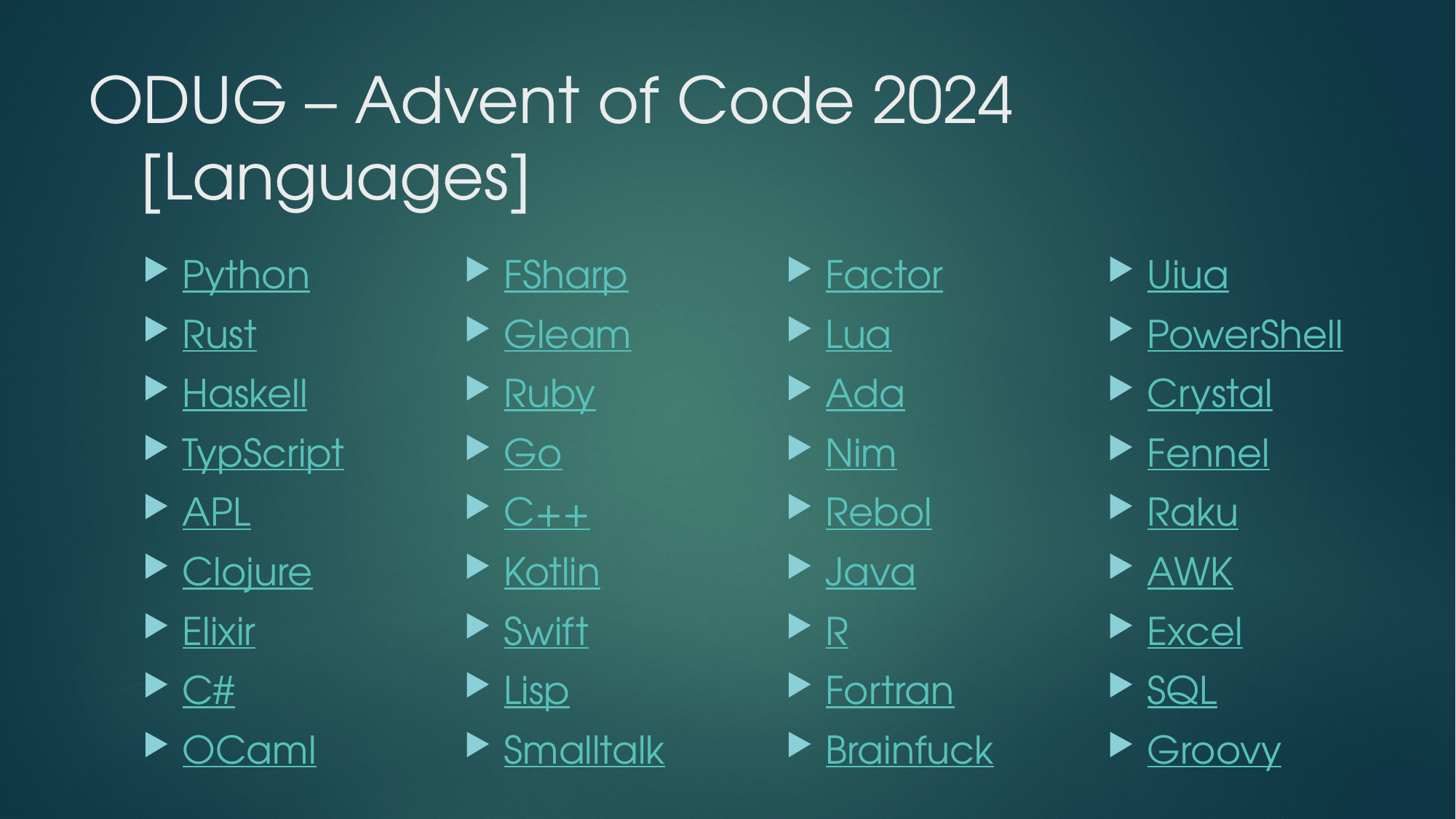

# ODUG – Advent of Code 2024 [Languages]
Python
Rust
Haskell
TypScript
APL
Clojure
Elixir
C#
OCaml
FSharp
Gleam
Ruby
Go
C++
Kotlin
Swift
Lisp
Smalltalk
Factor
Lua
Ada
Nim
Rebol
Java
R
Fortran
Brainfuck
Uiua
PowerShell
Crystal
Fennel
Raku
AWK
Excel
SQL
Groovy